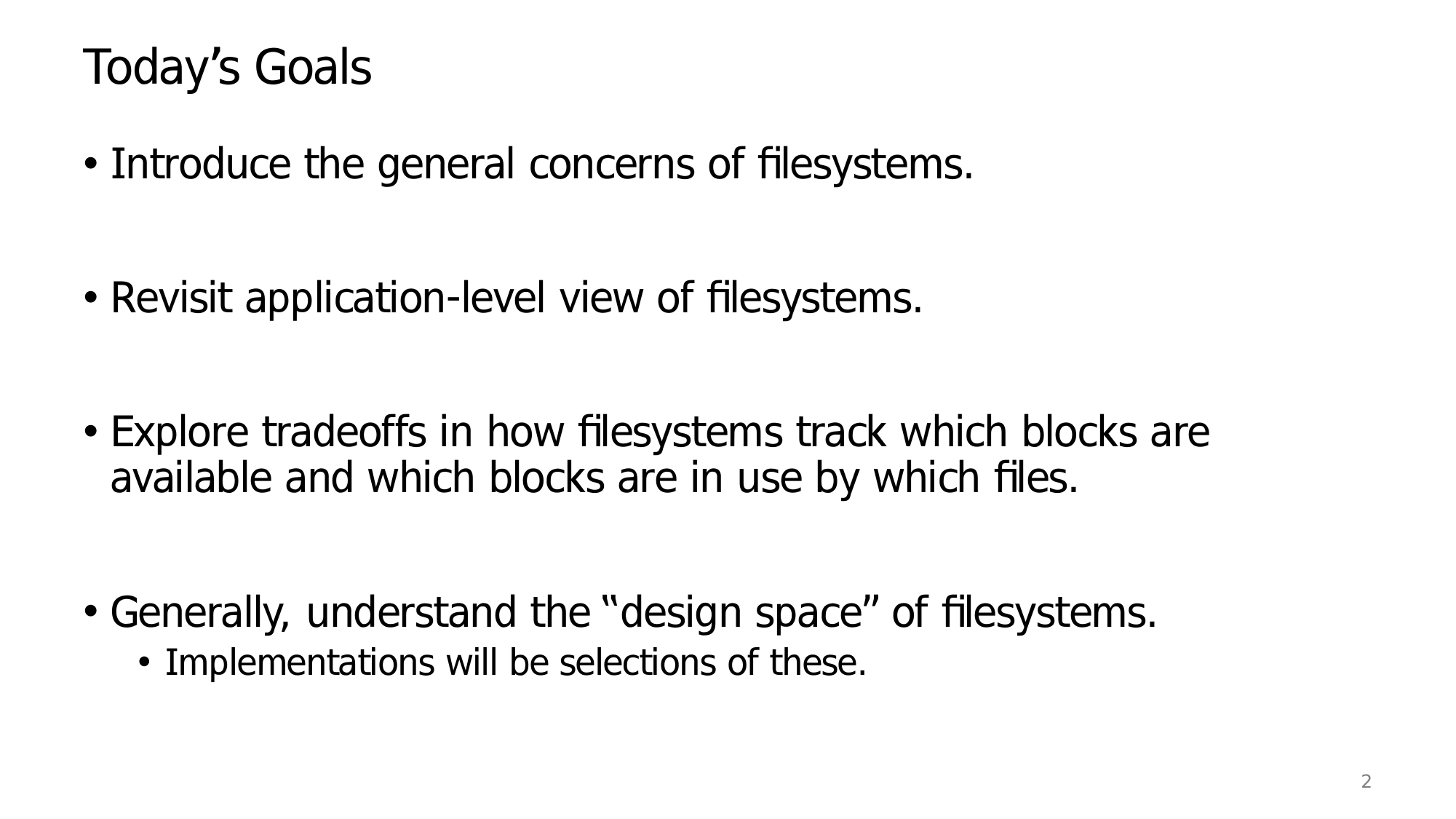

# Today’s Goals
Introduce the general concerns of filesystems.

Revisit application-level view of filesystems.

Explore tradeoffs in how filesystems track which blocks are available and which blocks are in use by which files.

Generally, understand the “design space” of filesystems.
Implementations will be selections of these.
2